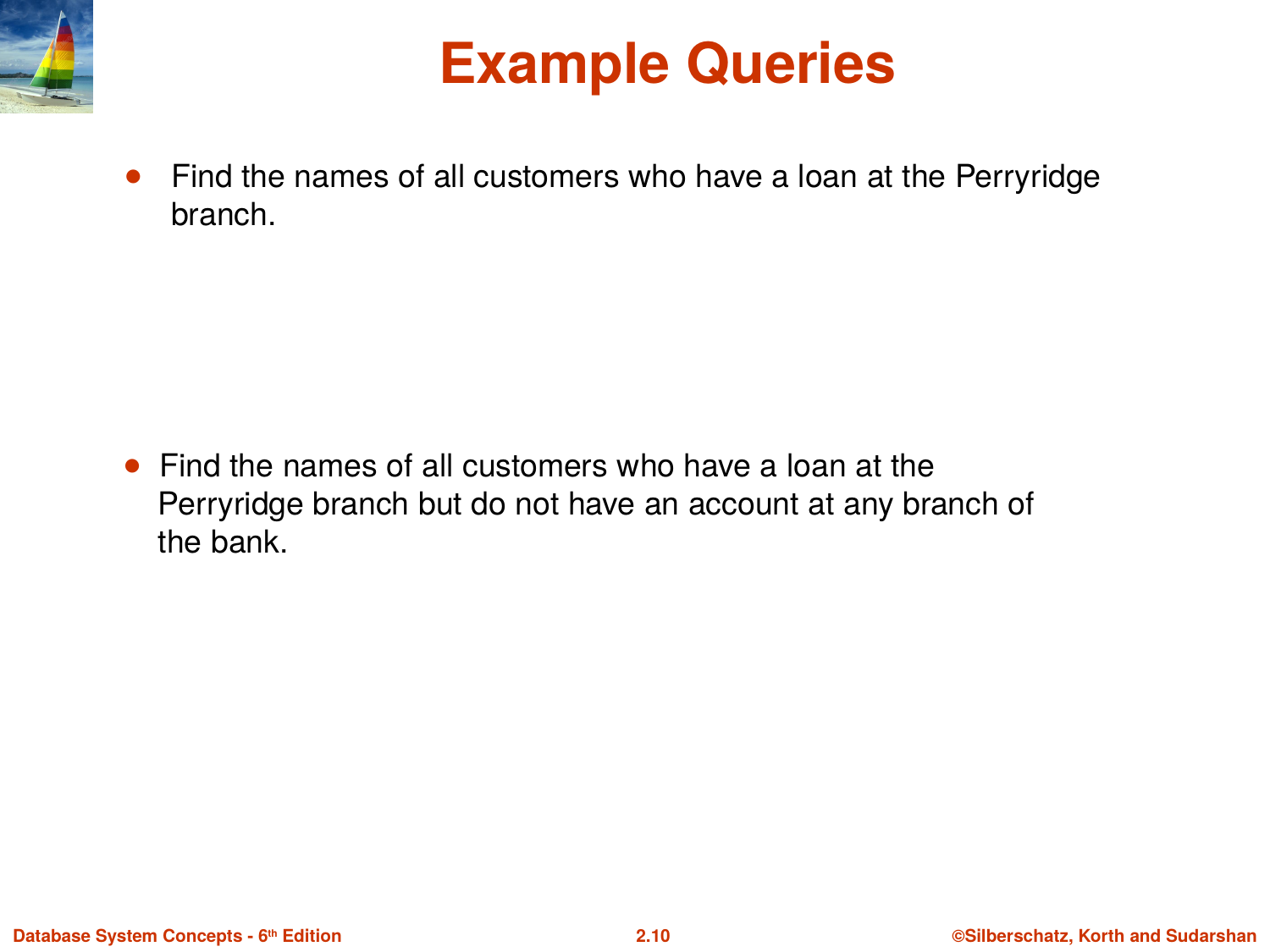

# Example Queries
Find the names of all customers who have a loan at the Perryridge branch.
  Find the names of all customers who have a loan at the
    Perryridge branch but do not have an account at any branch of
    the bank.